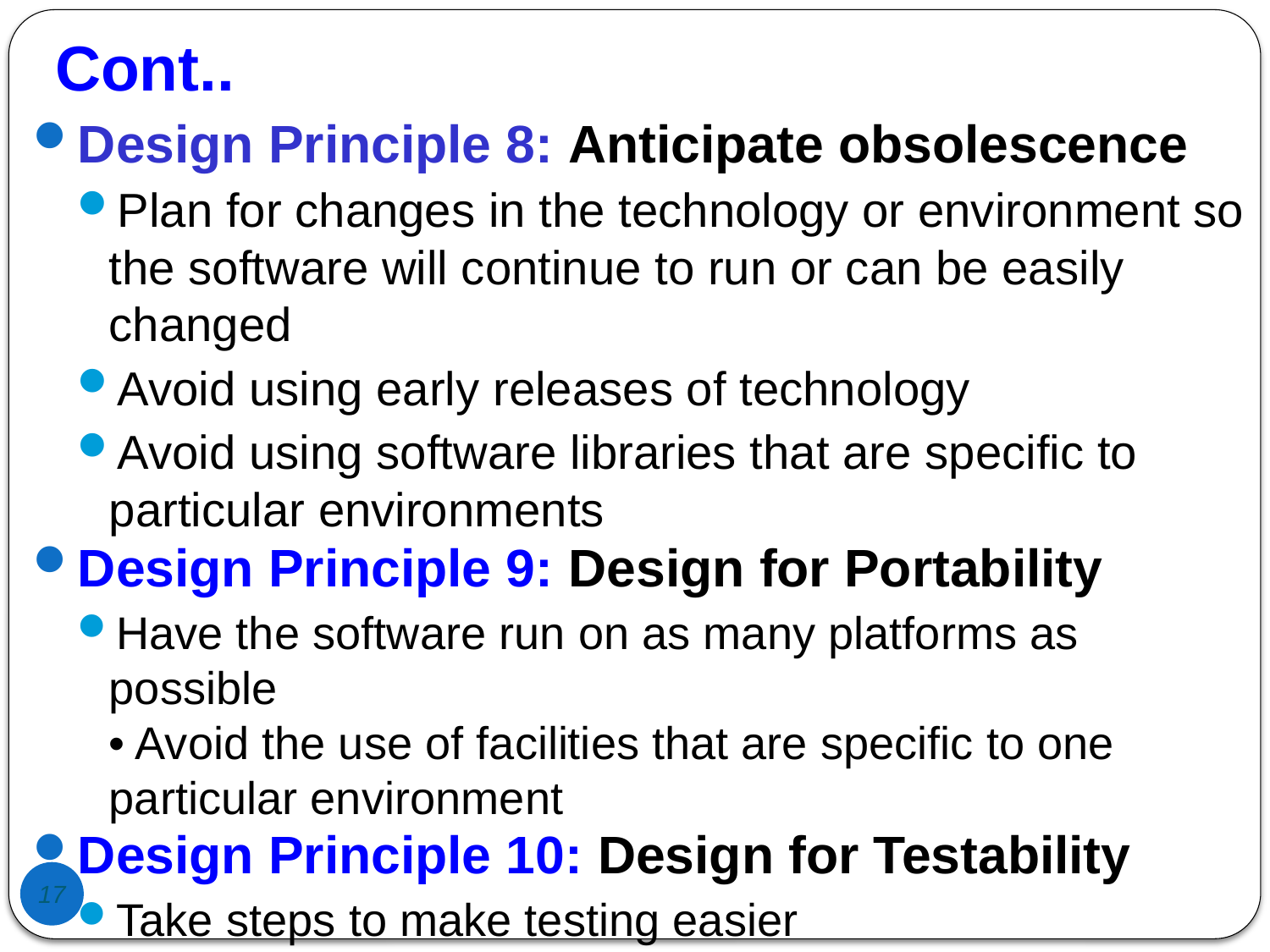

# Cont..
Design Principle 8: Anticipate obsolescence
Plan for changes in the technology or environment so the software will continue to run or can be easily changed
Avoid using early releases of technology
Avoid using software libraries that are specific to particular environments
Design Principle 9: Design for Portability
Have the software run on as many platforms as possible
• Avoid the use of facilities that are specific to one particular environment
Design Principle 10: Design for Testability
Take steps to make testing easier
• Design a program to automatically test the software

17